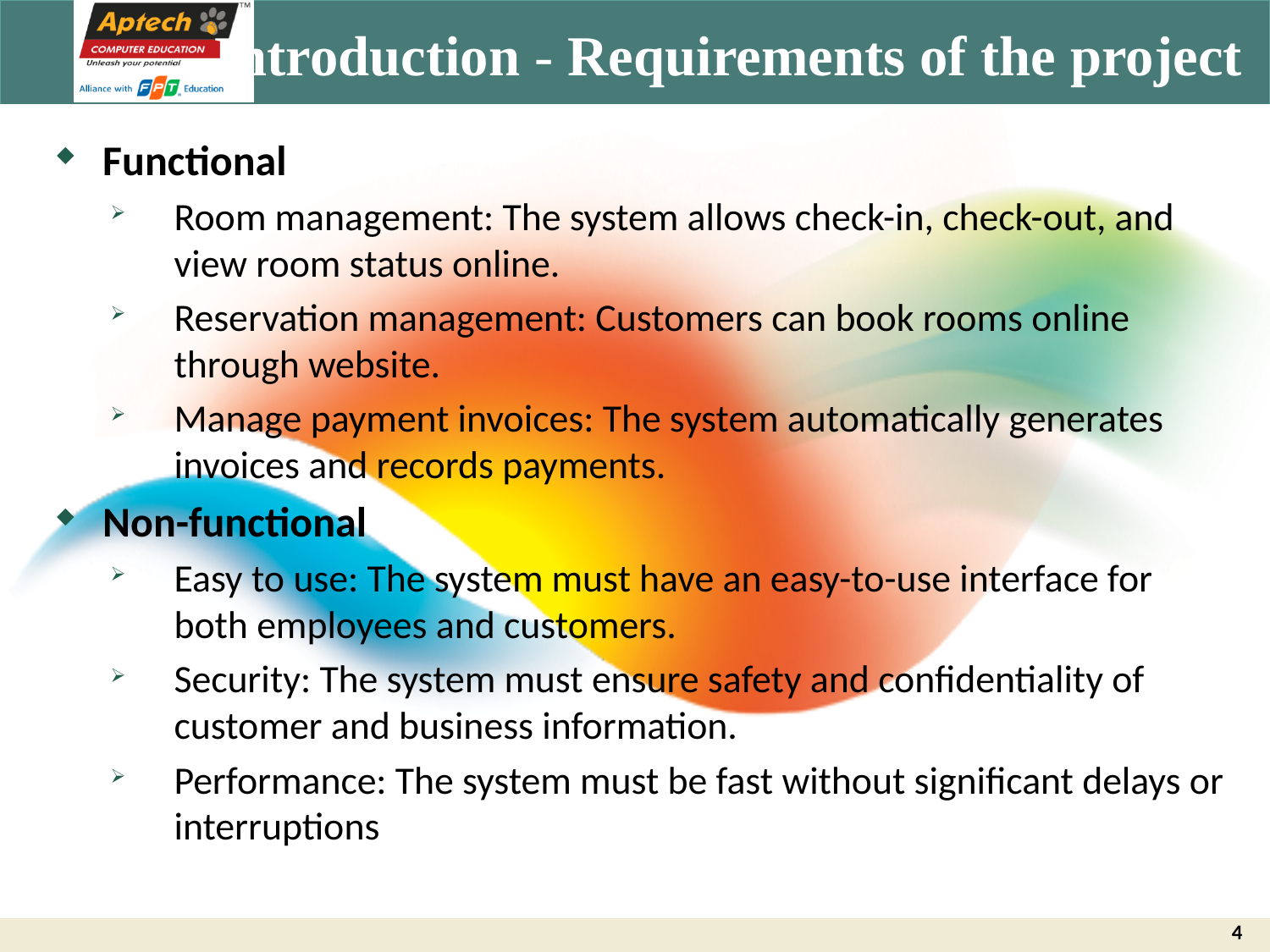

# Introduction - Requirements of the project
Functional
Room management: The system allows check-in, check-out, and view room status online.
Reservation management: Customers can book rooms online through website.
Manage payment invoices: The system automatically generates invoices and records payments.
Non-functional
Easy to use: The system must have an easy-to-use interface for both employees and customers.
Security: The system must ensure safety and confidentiality of customer and business information.
Performance: The system must be fast without significant delays or interruptions
4